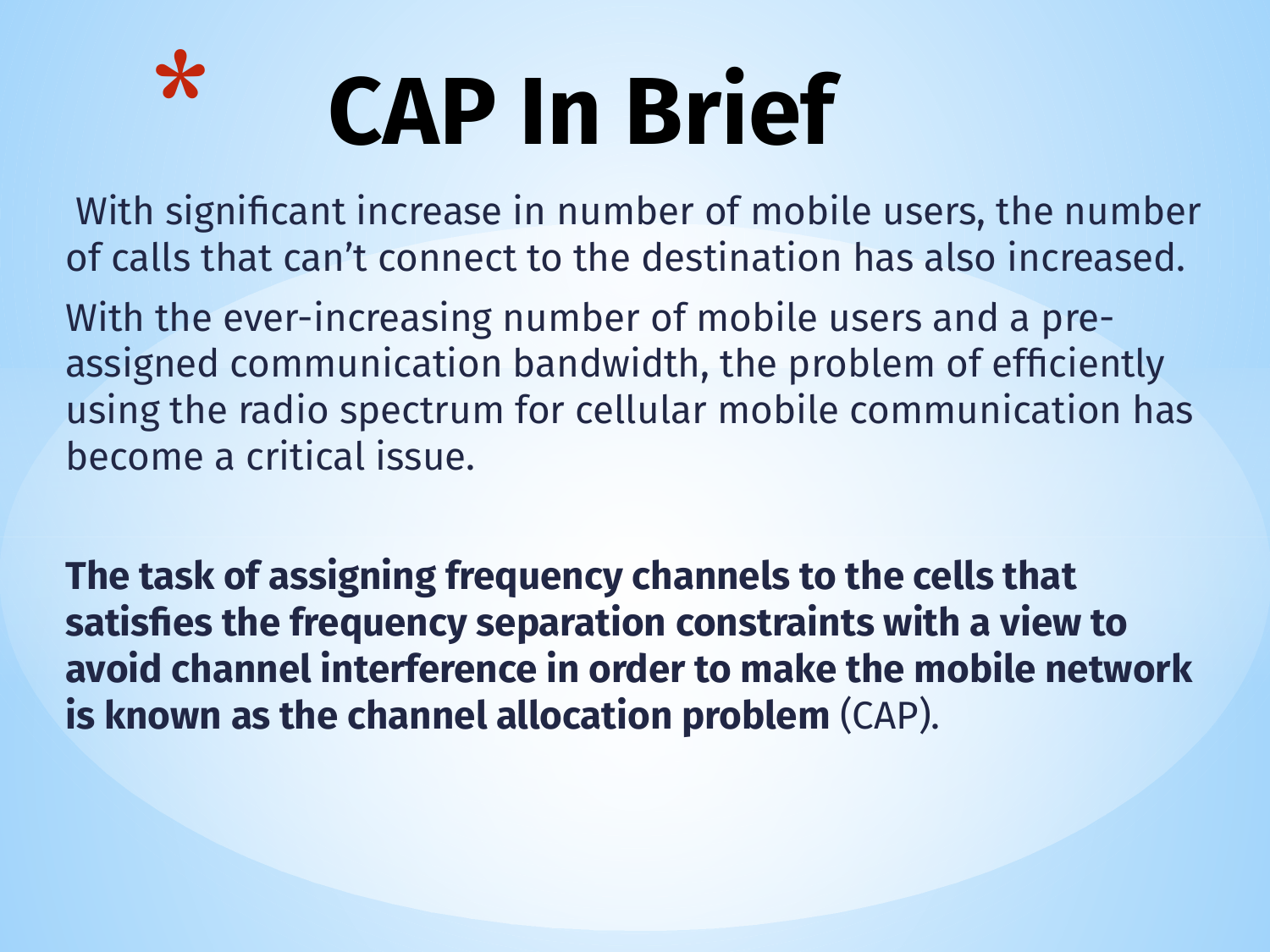

# CAP In Brief
 With significant increase in number of mobile users, the number of calls that can’t connect to the destination has also increased.
With the ever-increasing number of mobile users and a pre-assigned communication bandwidth, the problem of efficiently using the radio spectrum for cellular mobile communication has become a critical issue.

The task of assigning frequency channels to the cells that satisfies the frequency separation constraints with a view to avoid channel interference in order to make the mobile network  is known as the channel allocation problem (CAP).